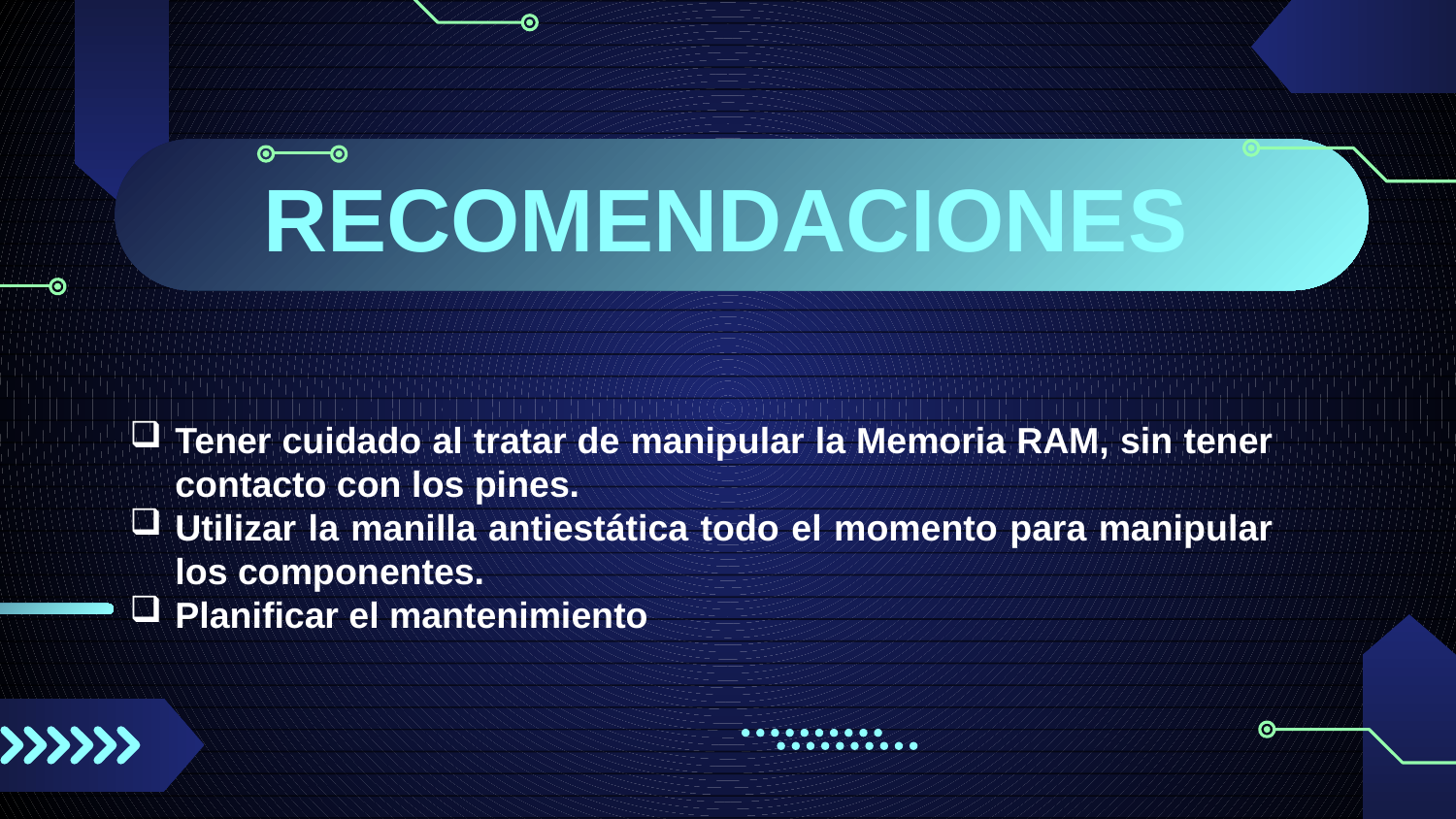

# RECOMENDACIONES
Tener cuidado al tratar de manipular la Memoria RAM, sin tener contacto con los pines.
Utilizar la manilla antiestática todo el momento para manipular los componentes.
Planificar el mantenimiento